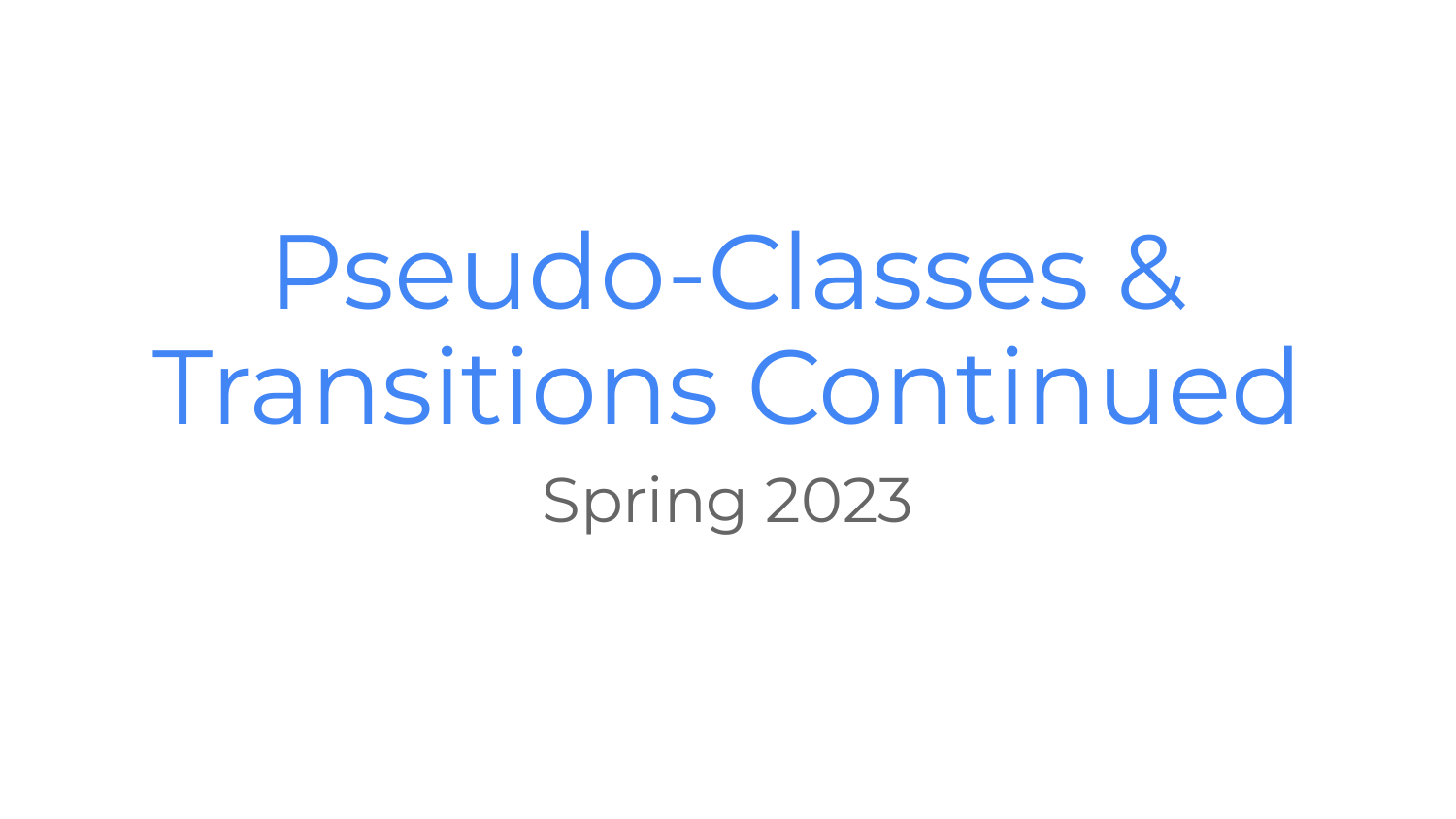

# Pseudo-Classes & Transitions Continued
Spring 2023